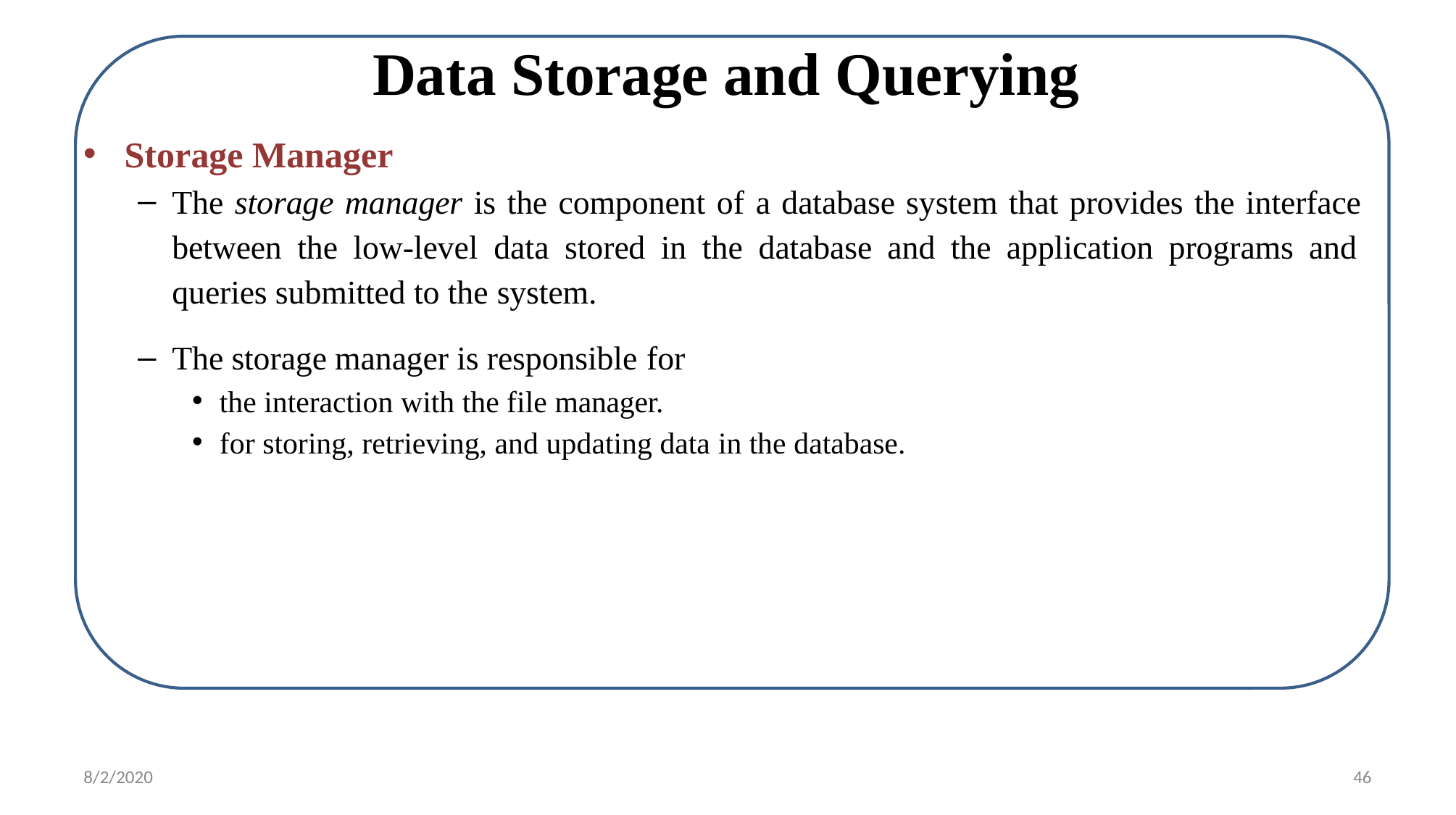

# Data Storage and Querying

Storage Manager
The storage manager is the component of a database system that provides the interface  between the low-level data stored in the database and the application programs and  queries submitted to the system.
The storage manager is responsible for
the interaction with the file manager.
for storing, retrieving, and updating data in the database.
8/2/2020
46